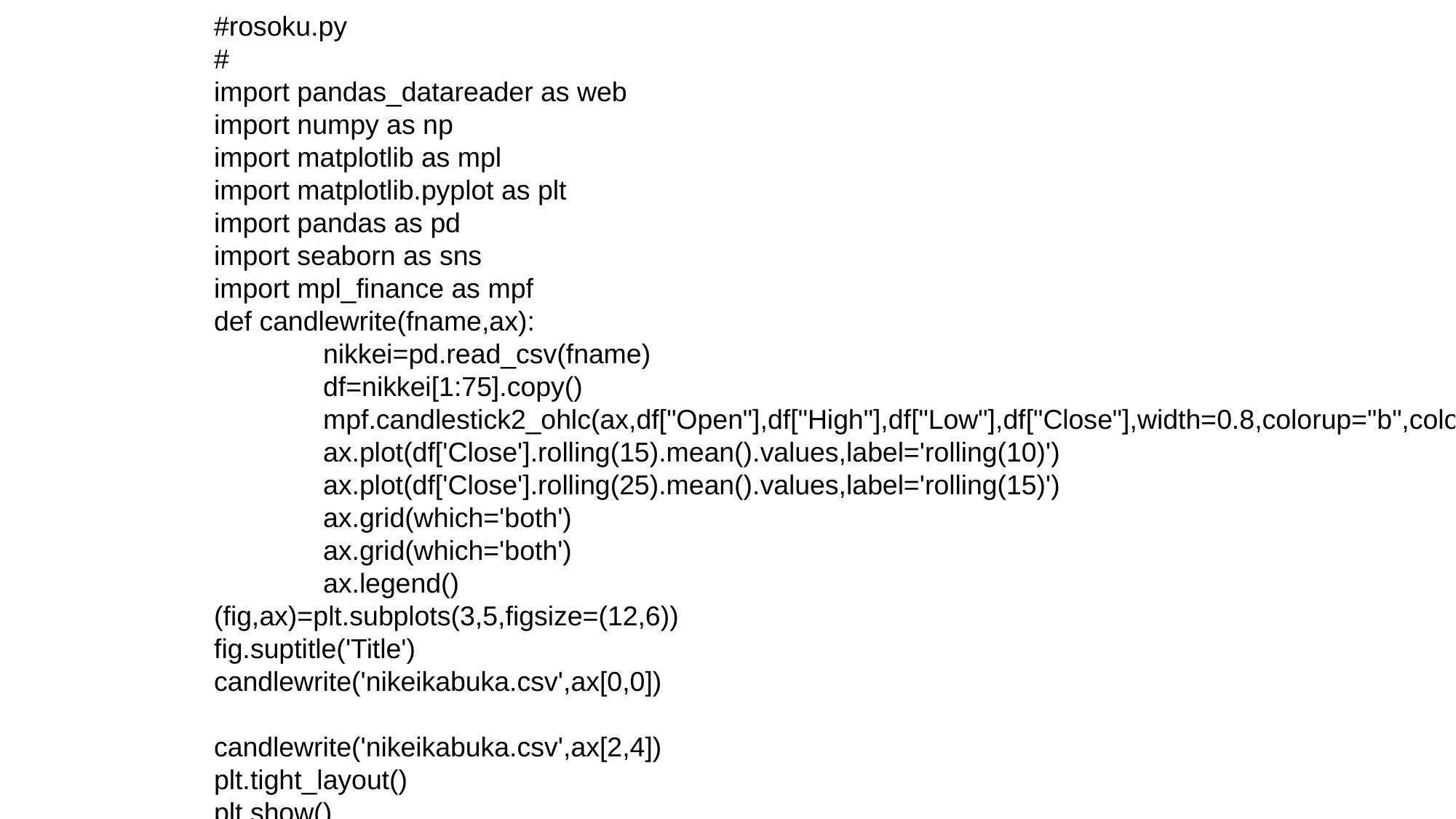

#rosoku.py
#
import pandas_datareader as web
import numpy as np
import matplotlib as mpl
import matplotlib.pyplot as plt
import pandas as pd
import seaborn as sns
import mpl_finance as mpf
def candlewrite(fname,ax):
	nikkei=pd.read_csv(fname)
	df=nikkei[1:75].copy()
	mpf.candlestick2_ohlc(ax,df["Open"],df["High"],df["Low"],df["Close"],width=0.8,colorup="b",colordown="r")
	ax.plot(df['Close'].rolling(15).mean().values,label='rolling(10)')
	ax.plot(df['Close'].rolling(25).mean().values,label='rolling(15)')
	ax.grid(which='both')
	ax.grid(which='both')
	ax.legend()
(fig,ax)=plt.subplots(3,5,figsize=(12,6))
fig.suptitle('Title')
candlewrite('nikeikabuka.csv',ax[0,0])

candlewrite('nikeikabuka.csv',ax[2,4])
plt.tight_layout()
plt.show()